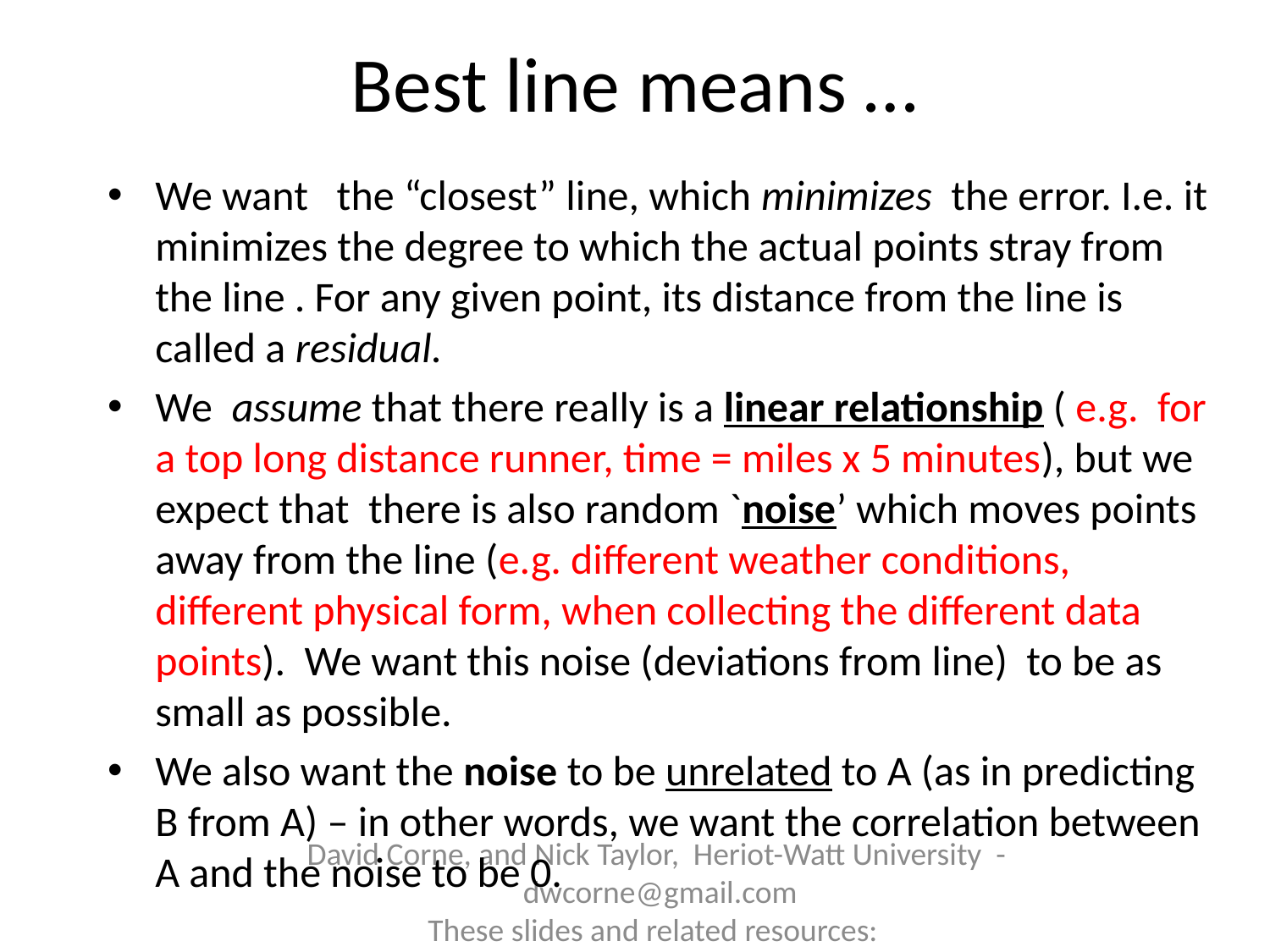

# Best line means …
We want   the “closest” line, which minimizes  the error. I.e. it minimizes the degree to which the actual points stray from the line . For any given point, its distance from the line is called a residual.
We  assume that there really is a linear relationship ( e.g.  for a top long distance runner, time = miles x 5 minutes), but we expect that  there is also random `noise’ which moves points away from the line (e.g. different weather conditions, different physical form, when collecting the different data points).  We want this noise (deviations from line)  to be as small as possible.
We also want the noise to be unrelated to A (as in predicting B from A) – in other words, we want the correlation between A and the noise to be 0.
David Corne, and Nick Taylor,  Heriot-Watt University  -  dwcorne@gmail.com
These slides and related resources:   http://www.macs.hw.ac.uk/~dwcorne/Teaching/dmml.html